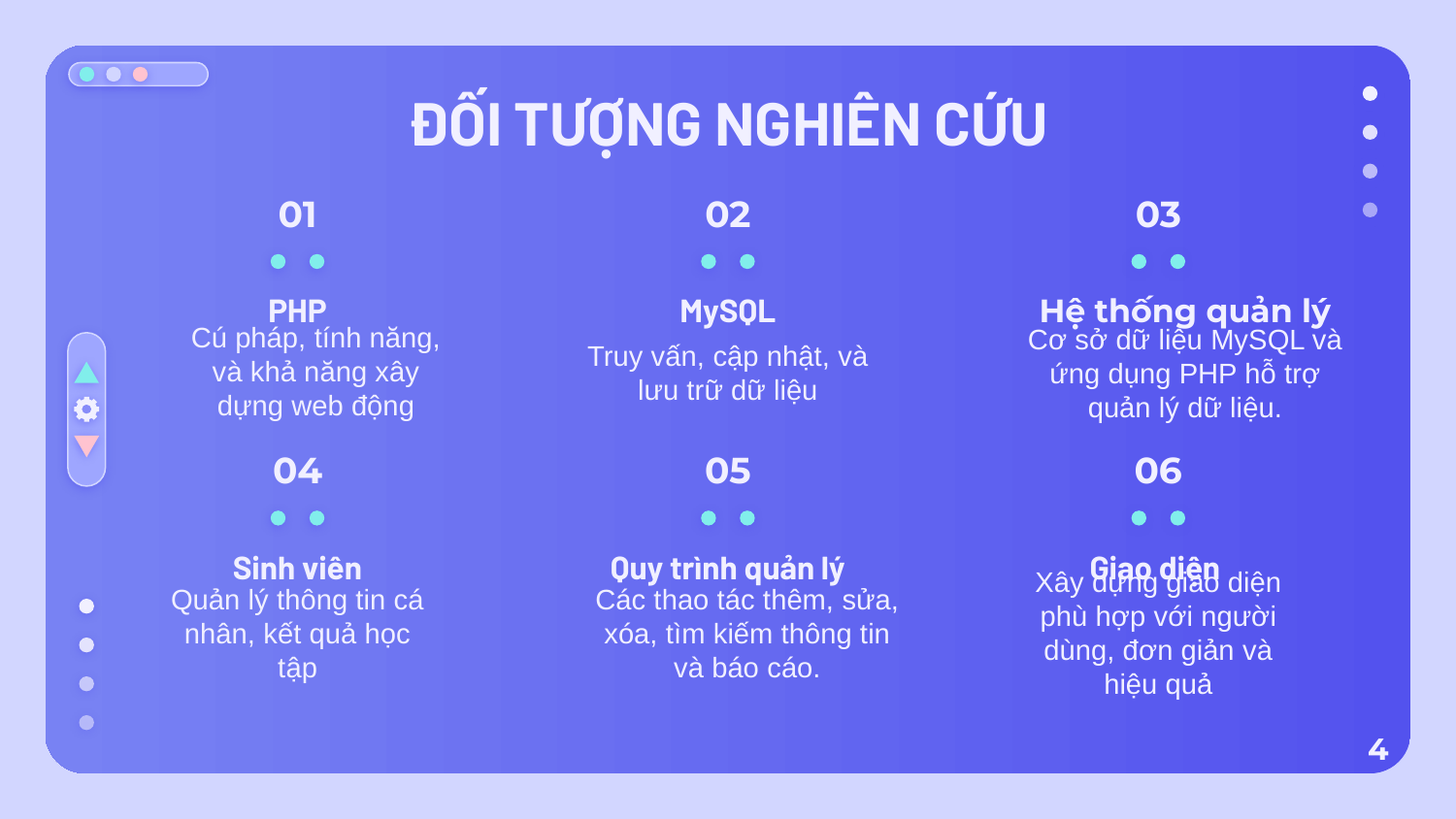

# ĐỐI TƯỢNG NGHIÊN CỨU
01
02
03

PHP
Hệ thống quản lý
MySQL
Cú pháp, tính năng, và khả năng xây dựng web động
Cơ sở dữ liệu MySQL và ứng dụng PHP hỗ trợ quản lý dữ liệu.
Truy vấn, cập nhật, và lưu trữ dữ liệu

04
05
06

Quy trình quản lý
Sinh viên
Giao diện
Quản lý thông tin cá nhân, kết quả học tập
Các thao tác thêm, sửa, xóa, tìm kiếm thông tin và báo cáo.
Xây dựng giao diện phù hợp với người dùng, đơn giản và hiệu quả
4